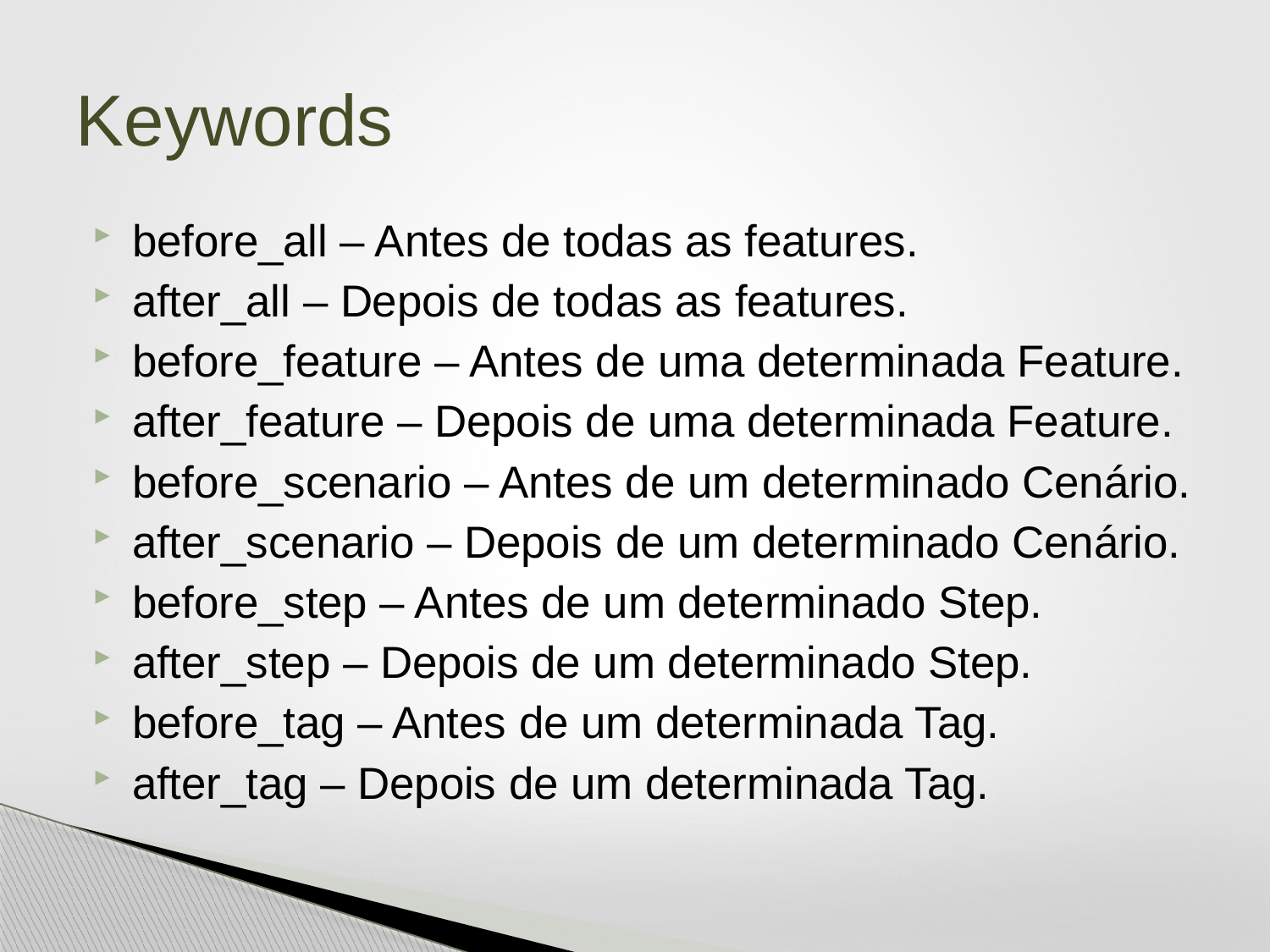

# Keywords
before_all – Antes de todas as features.
after_all – Depois de todas as features.
before_feature – Antes de uma determinada Feature.
after_feature – Depois de uma determinada Feature.
before_scenario – Antes de um determinado Cenário.
after_scenario – Depois de um determinado Cenário.
before_step – Antes de um determinado Step.
after_step – Depois de um determinado Step.
before_tag – Antes de um determinada Tag.
after_tag – Depois de um determinada Tag.